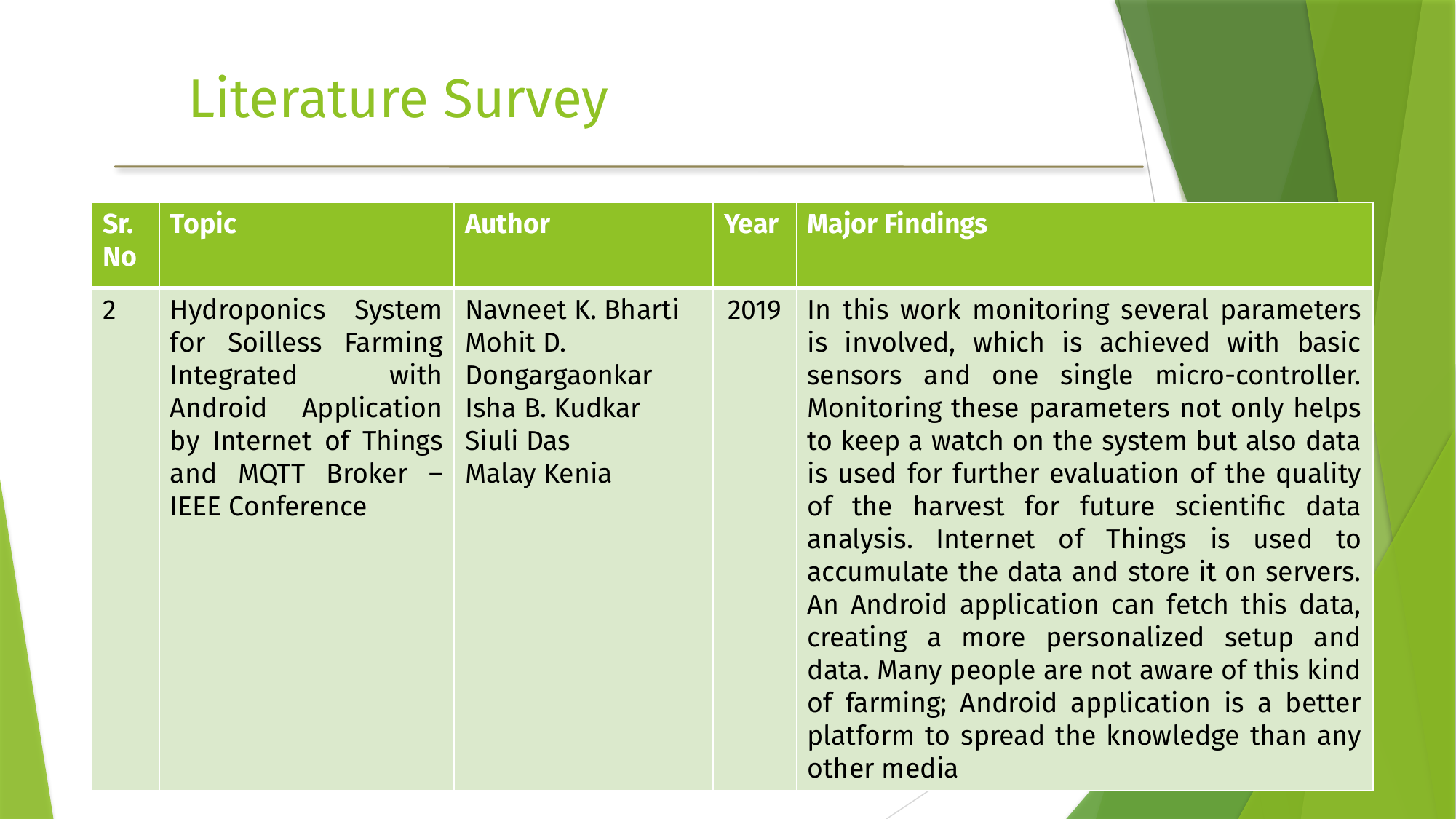

# Literature Survey
| Sr. No | Topic | Author | Year | Major Findings |
| --- | --- | --- | --- | --- |
| 2 | Hydroponics System for Soilless Farming Integrated with Android Application by Internet of Things and MQTT Broker – IEEE Conference | Navneet K. Bharti Mohit D. Dongargaonkar Isha B. Kudkar Siuli Das Malay Kenia | 2019 | In this work monitoring several parameters is involved, which is achieved with basic sensors and one single micro-controller. Monitoring these parameters not only helps to keep a watch on the system but also data is used for further evaluation of the quality of the harvest for future scientific data analysis. Internet of Things is used to accumulate the data and store it on servers. An Android application can fetch this data, creating a more personalized setup and data. Many people are not aware of this kind of farming; Android application is a better platform to spread the knowledge than any other media |